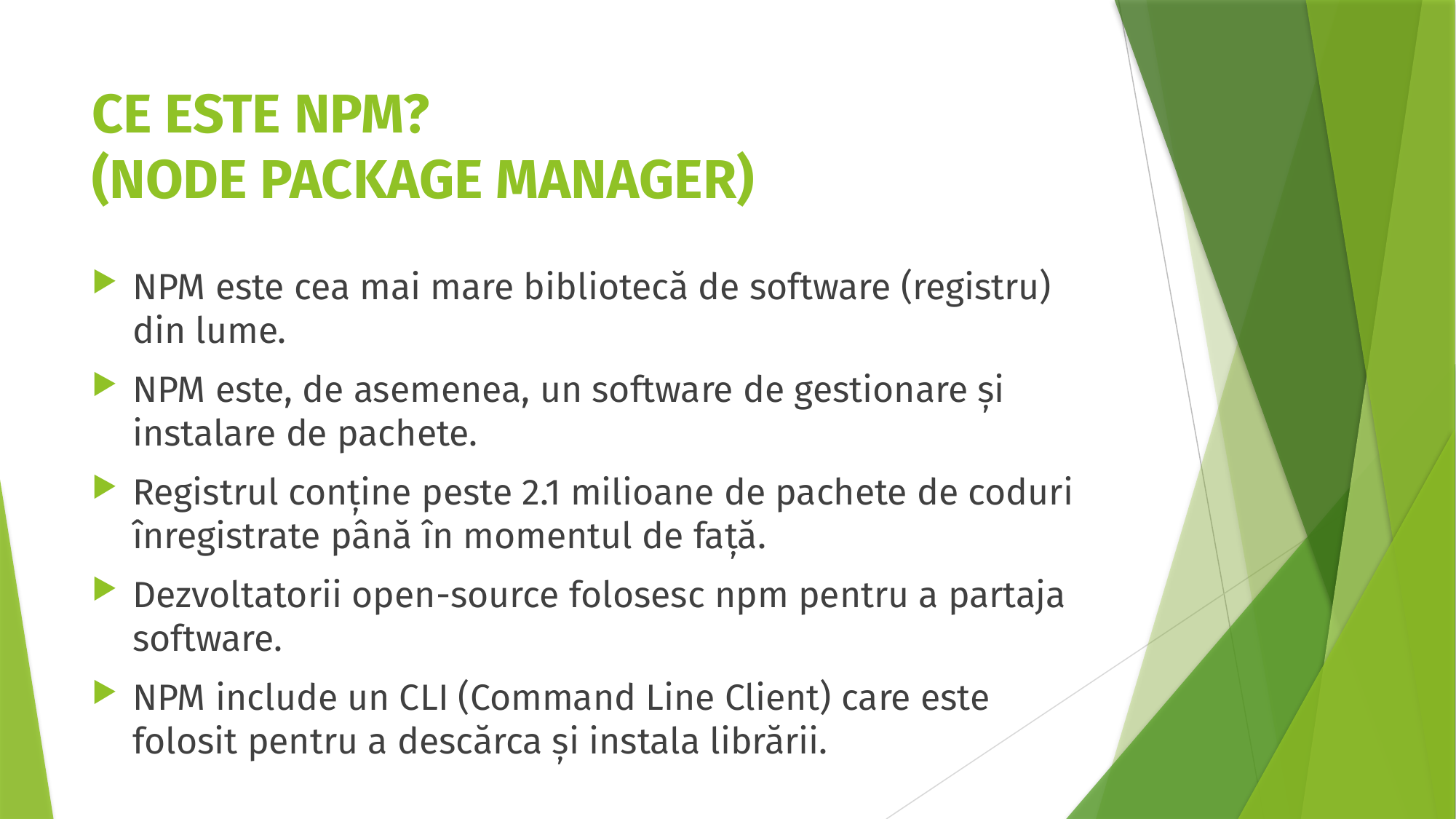

# CE ESTE NPM? (NODE PACKAGE MANAGER)
NPM este cea mai mare bibliotecă de software (registru) din lume.
NPM este, de asemenea, un software de gestionare și instalare de pachete.
Registrul conține peste 2.1 milioane de pachete de coduri înregistrate până în momentul de față.
Dezvoltatorii open-source folosesc npm pentru a partaja software.
NPM include un CLI (Command Line Client) care este folosit pentru a descărca și instala librării.